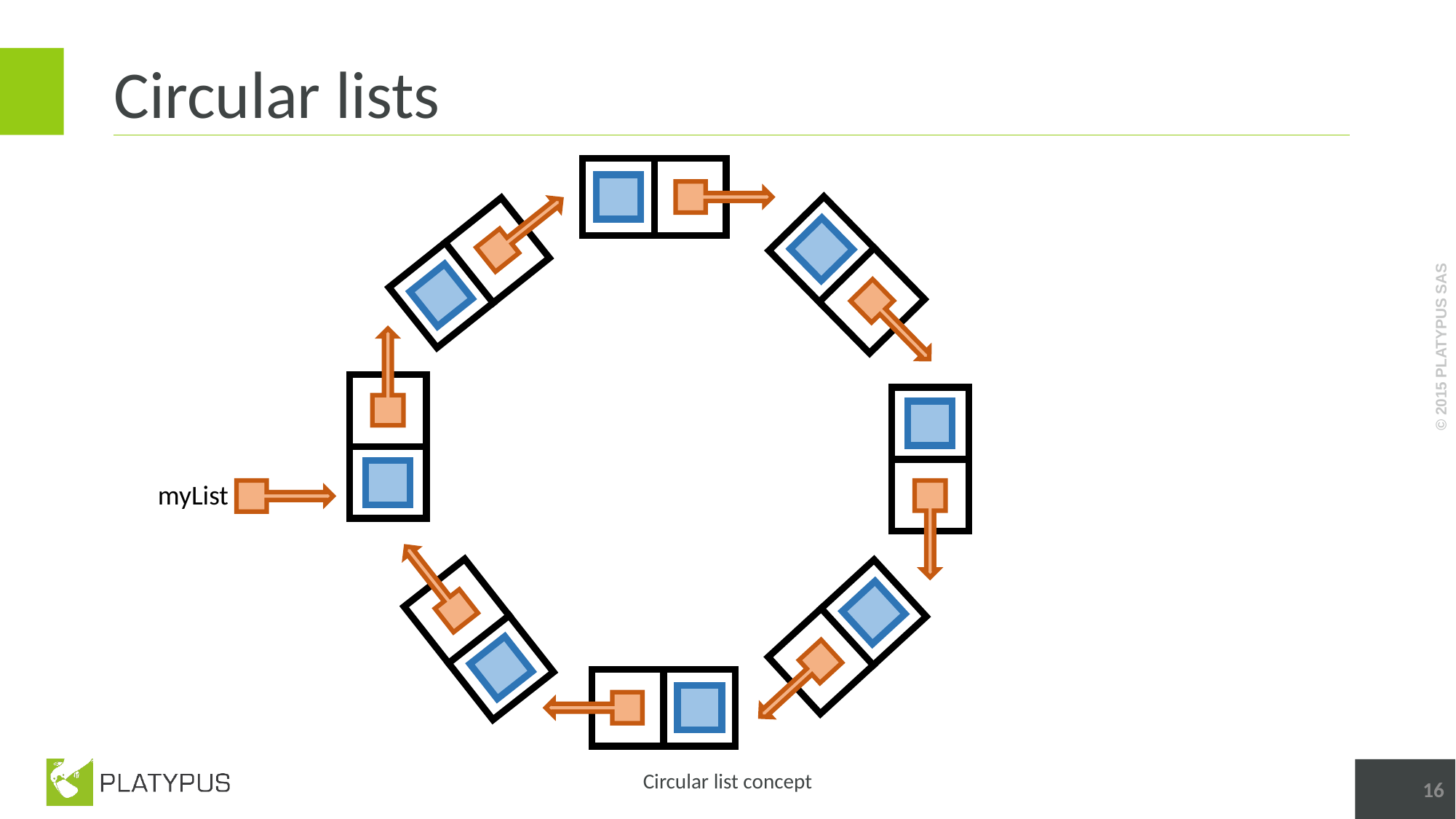

# Circular lists

myList

16
Circular list concept